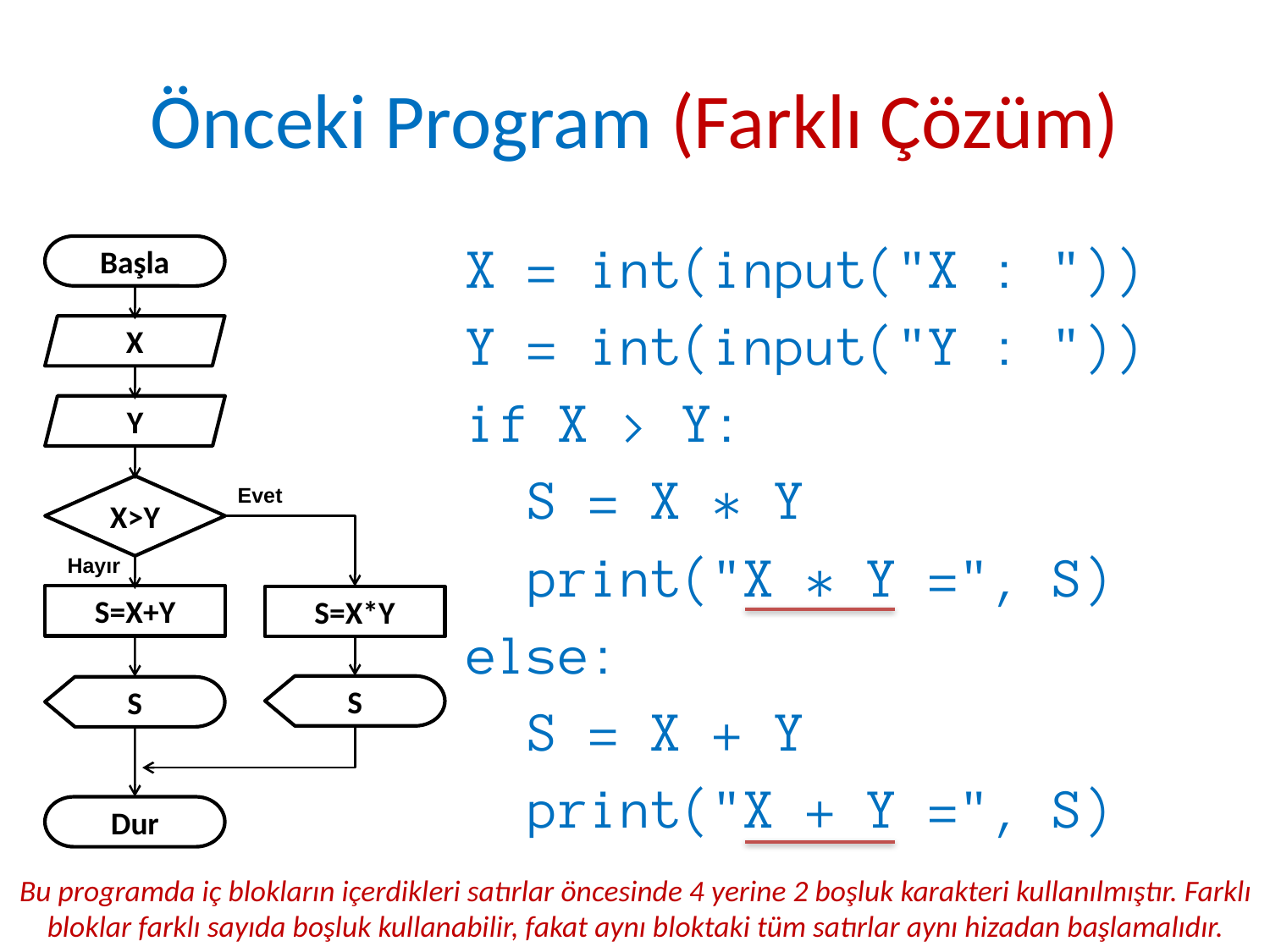

# Önceki Program (Farklı Çözüm)
X = int(input("X : "))
Y = int(input("Y : "))
if X > Y:
  S = X * Y
  print("X * Y =", S)
else:
  S = X + Y
  print("X + Y =", S)
Başla
X
Y
X>Y
Evet
Hayır
S=X+Y
S=X*Y
S
S
Dur
Bu programda iç blokların içerdikleri satırlar öncesinde 4 yerine 2 boşluk karakteri kullanılmıştır. Farklı bloklar farklı sayıda boşluk kullanabilir, fakat aynı bloktaki tüm satırlar aynı hizadan başlamalıdır.